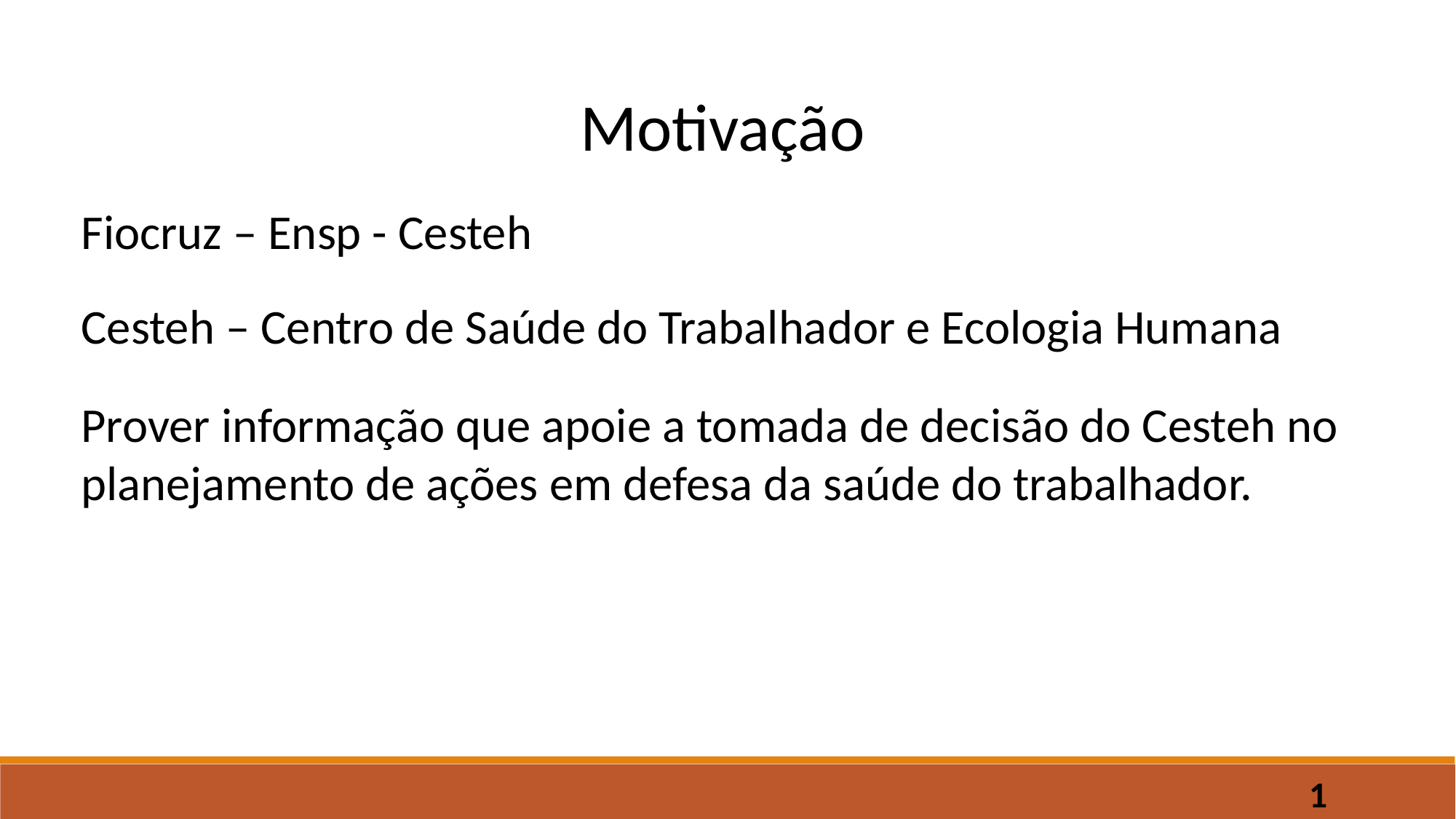

Motivação
Fiocruz – Ensp - Cesteh
Cesteh – Centro de Saúde do Trabalhador e Ecologia Humana
Prover informação que apoie a tomada de decisão do Cesteh no planejamento de ações em defesa da saúde do trabalhador.
1